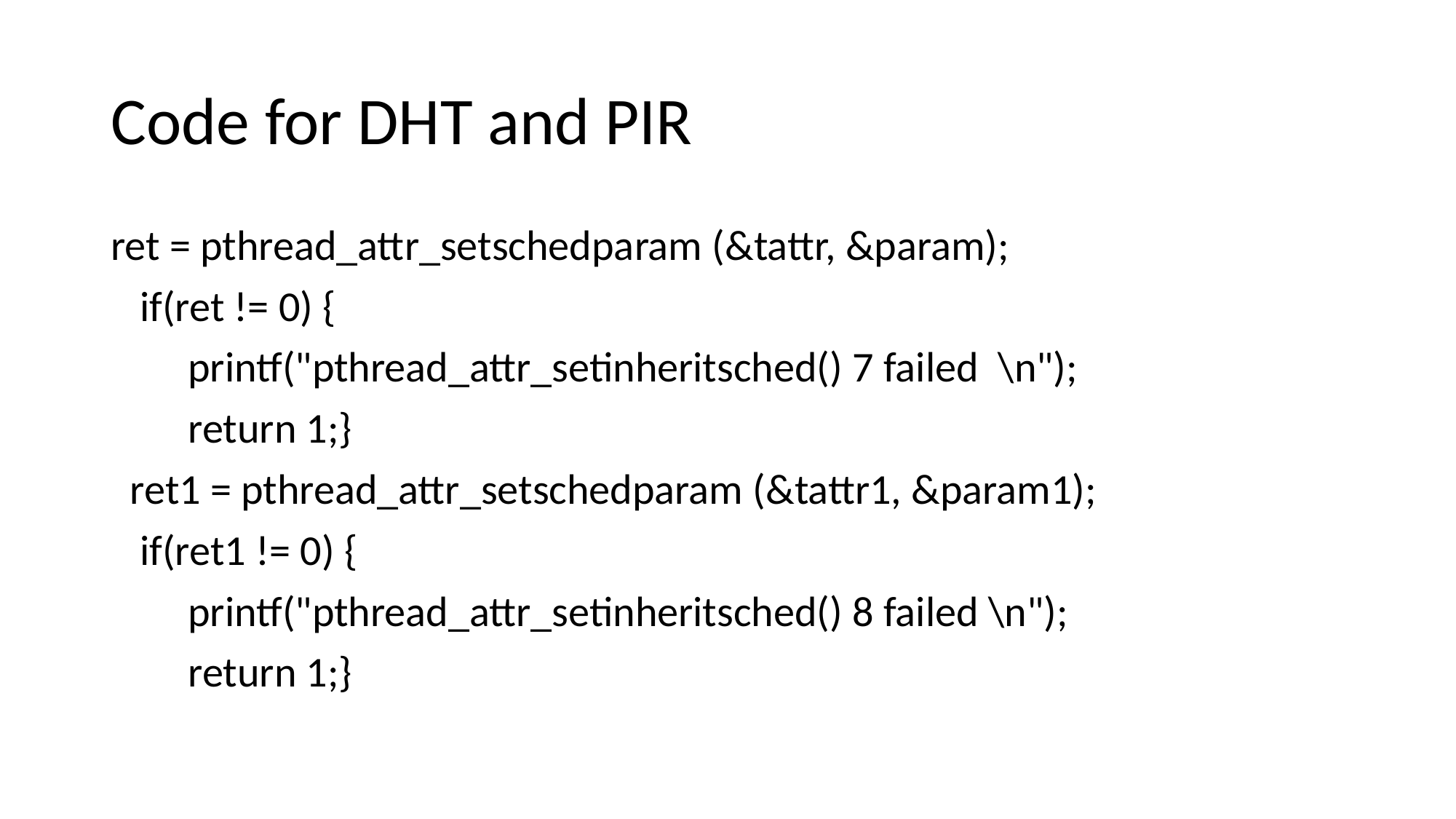

# Code for DHT and PIR
ret = pthread_attr_setschedparam (&tattr, &param);
   if(ret != 0) {
        printf("pthread_attr_setinheritsched() 7 failed  \n");
        return 1;}
  ret1 = pthread_attr_setschedparam (&tattr1, &param1);
   if(ret1 != 0) {
        printf("pthread_attr_setinheritsched() 8 failed \n");
        return 1;}